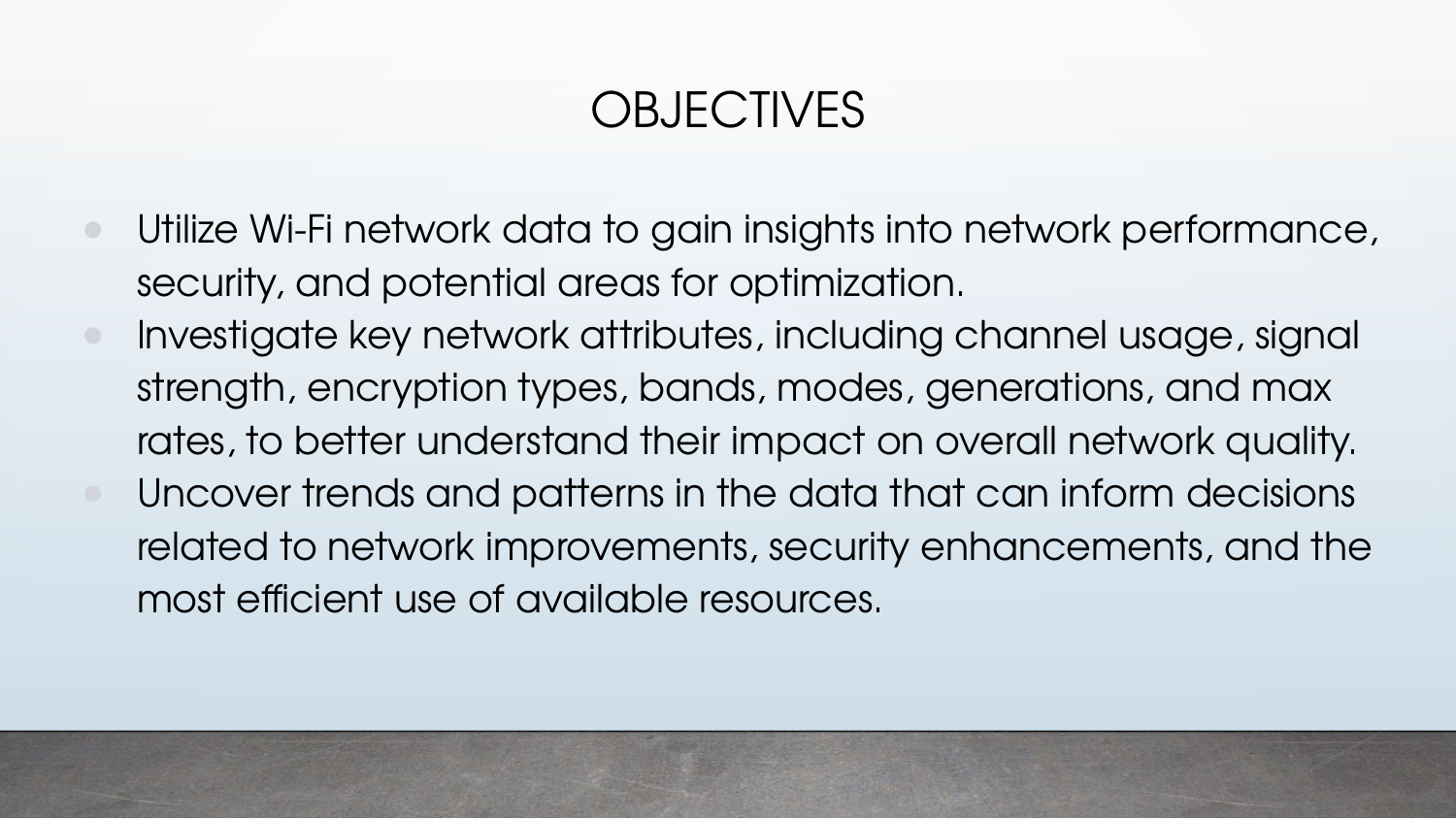

# OBJECTIVES
Utilize Wi-Fi network data to gain insights into network performance, security, and potential areas for optimization.
Investigate key network attributes, including channel usage, signal strength, encryption types, bands, modes, generations, and max rates, to better understand their impact on overall network quality.
Uncover trends and patterns in the data that can inform decisions related to network improvements, security enhancements, and the most efficient use of available resources.